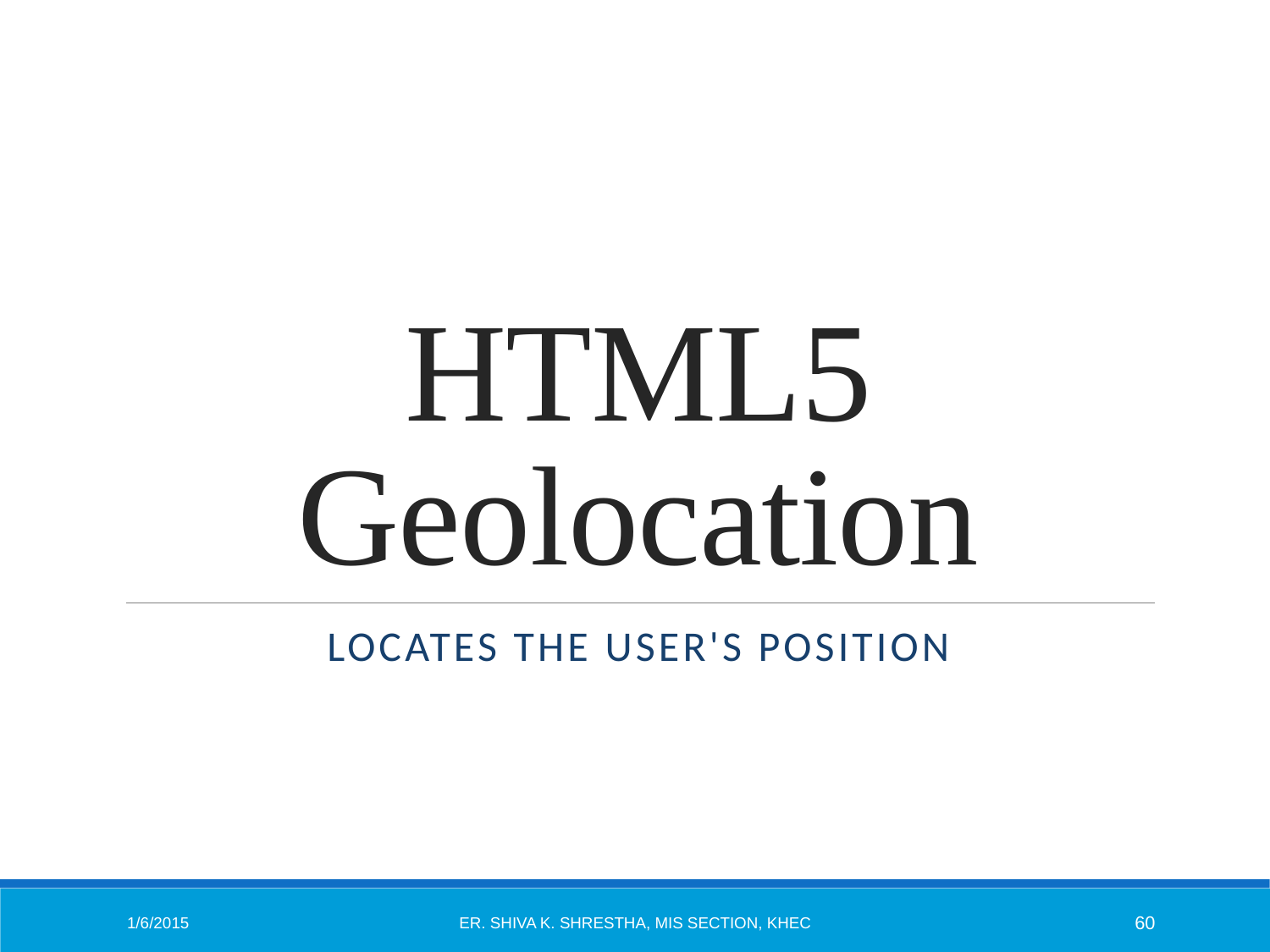

# HTML5 Geolocation
Locates the User's Position
1/6/2015
Er. Shiva K. Shrestha, MIS Section, KhEC
60